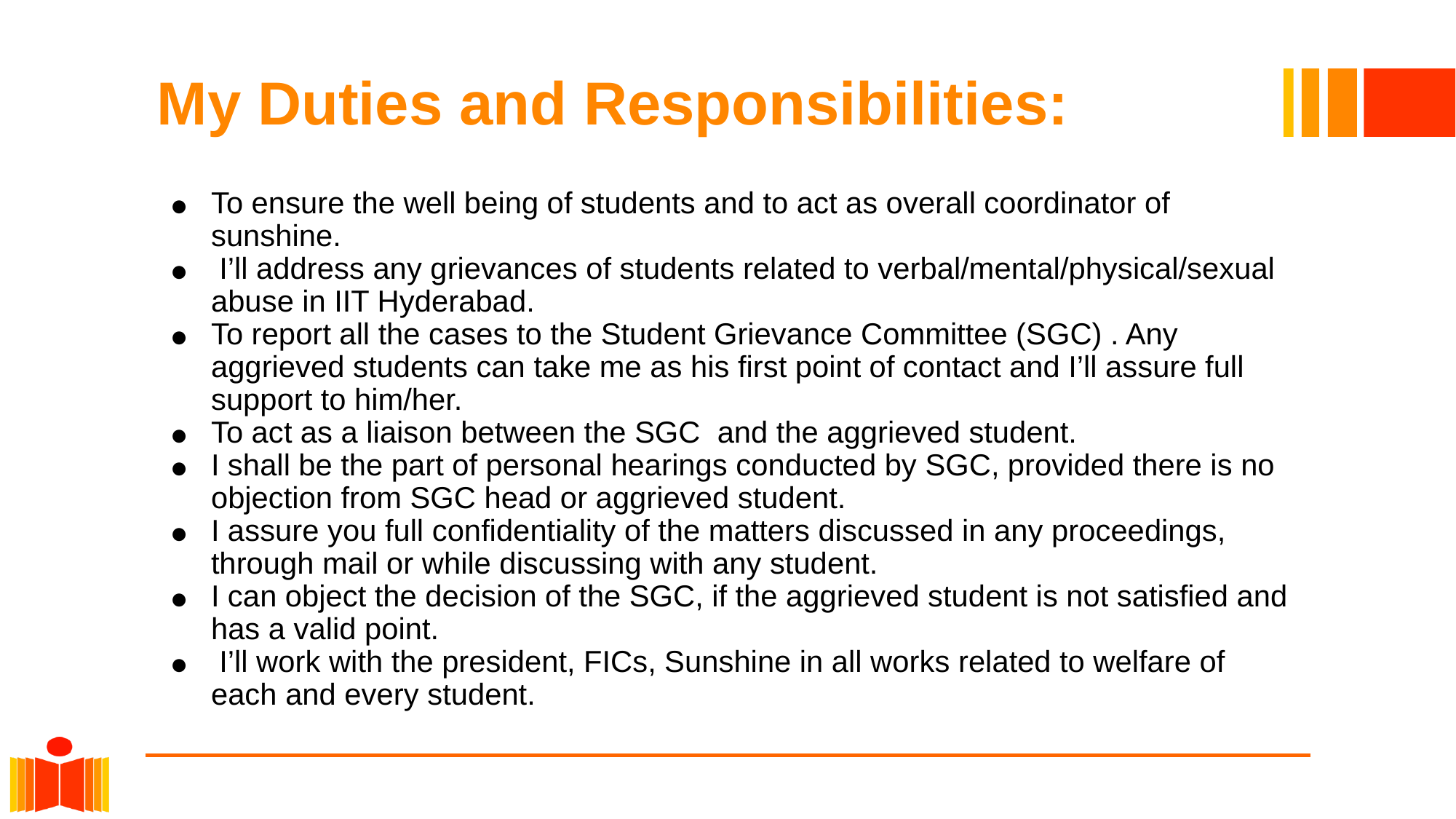

# My Duties and Responsibilities:
To ensure the well being of students and to act as overall coordinator of sunshine.
 I’ll address any grievances of students related to verbal/mental/physical/sexual abuse in IIT Hyderabad.
To report all the cases to the Student Grievance Committee (SGC) . Any aggrieved students can take me as his first point of contact and I’ll assure full support to him/her.
To act as a liaison between the SGC  and the aggrieved student.
I shall be the part of personal hearings conducted by SGC, provided there is no objection from SGC head or aggrieved student.
I assure you full confidentiality of the matters discussed in any proceedings, through mail or while discussing with any student.
I can object the decision of the SGC, if the aggrieved student is not satisfied and has a valid point.
 I’ll work with the president, FICs, Sunshine in all works related to welfare of each and every student.